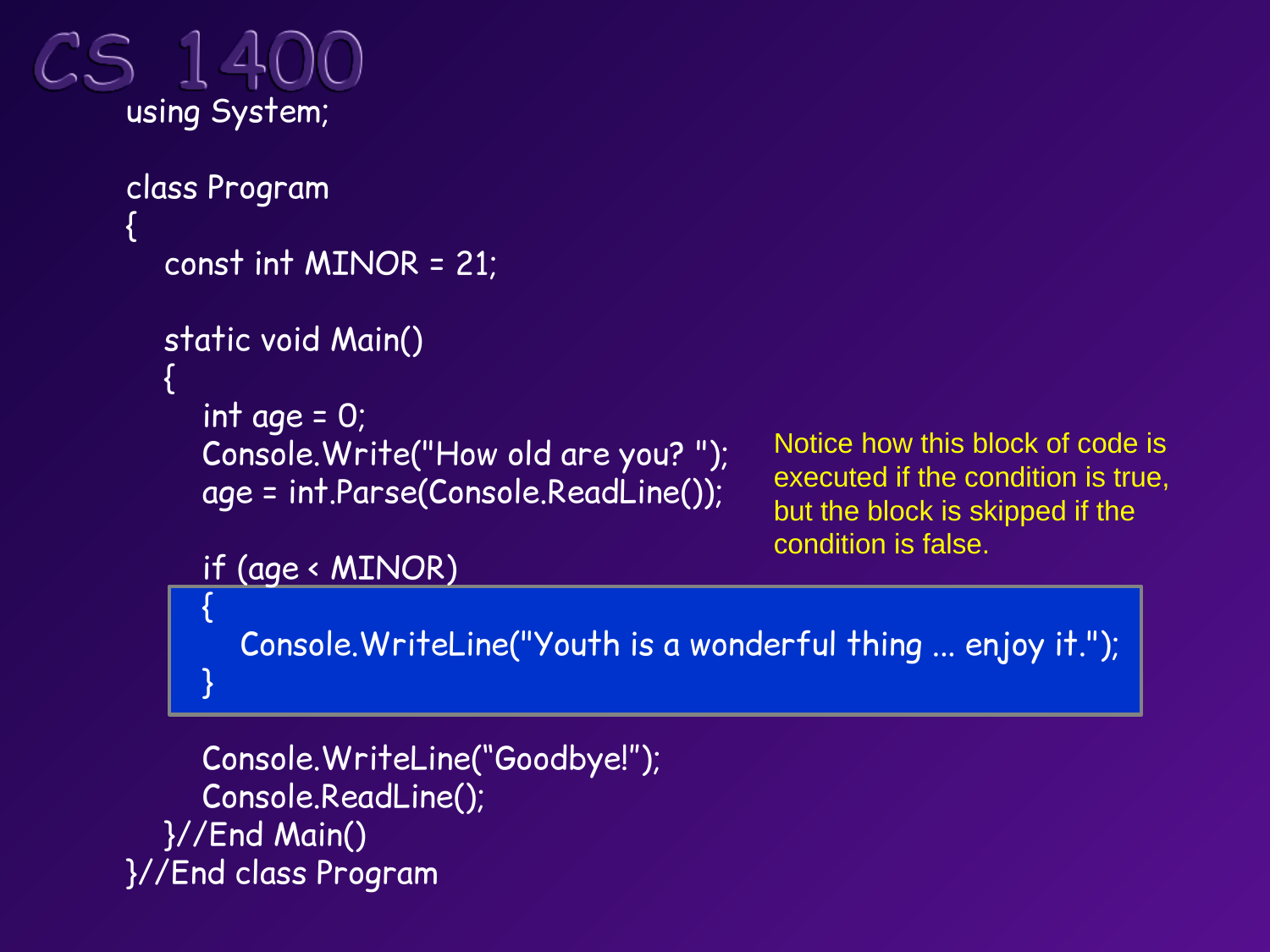

using System;

class Program
{
    const int MINOR = 21;

    static void Main()
    {
        int age = 0;
        Console.Write("How old are you? ");
        age = int.Parse(Console.ReadLine());

        if (age < MINOR)
        {
            Console.WriteLine("Youth is a wonderful thing ... enjoy it.");
        }

        Console.WriteLine(“Goodbye!”);
        Console.ReadLine();
    }//End Main()
}//End class Program
Notice how this block of code is
executed if the condition is true,
but the block is skipped if the
condition is false.